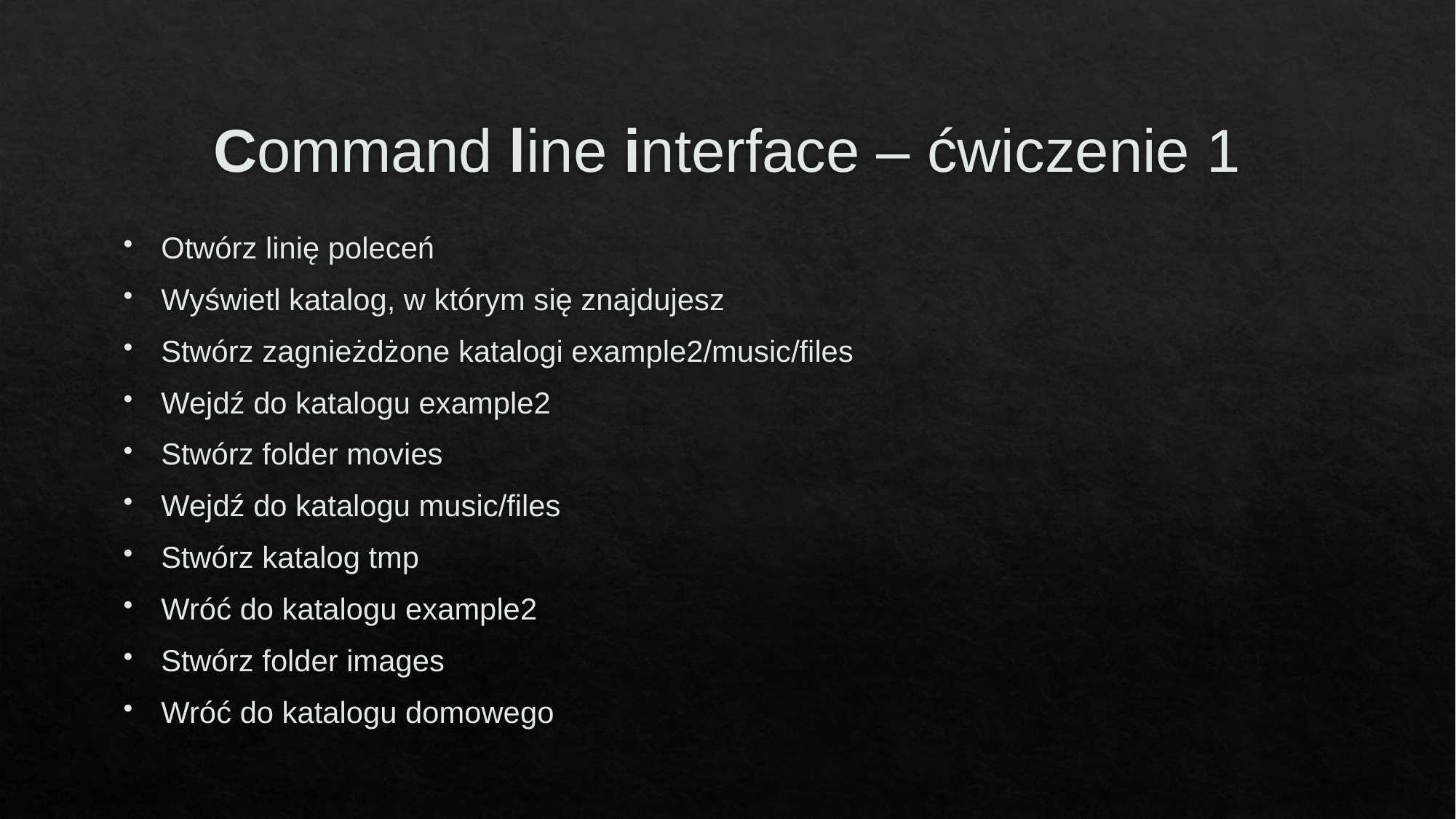

# Command line interface – ćwiczenie 1
Otwórz linię poleceń
Wyświetl katalog, w którym się znajdujesz
Stwórz zagnieżdżone katalogi example2/music/files
Wejdź do katalogu example2
Stwórz folder movies
Wejdź do katalogu music/files
Stwórz katalog tmp
Wróć do katalogu example2
Stwórz folder images
Wróć do katalogu domowego